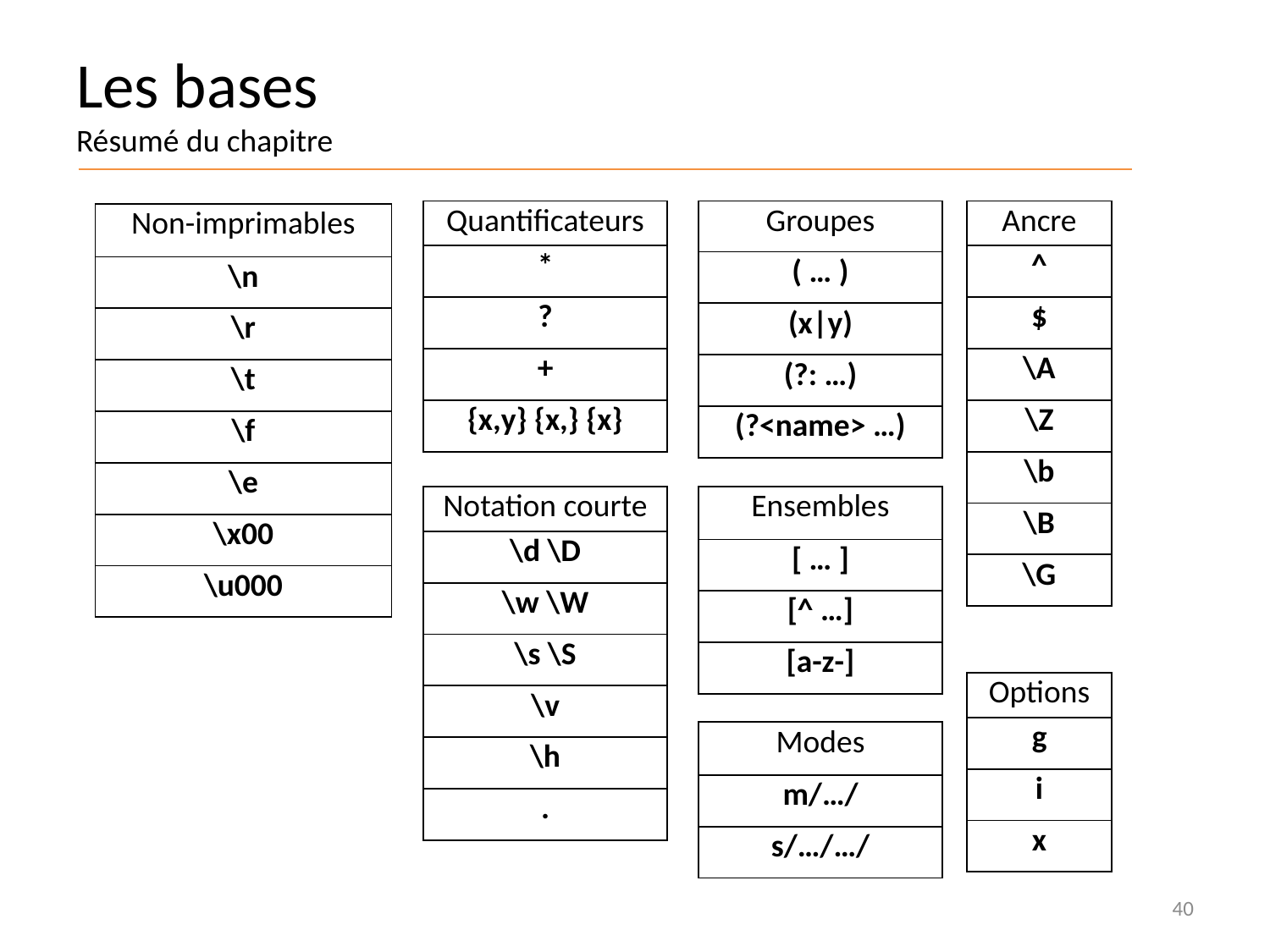

# Les bases Résumé du chapitre
| Quantificateurs |
| --- |
| \* |
| ? |
| + |
| {x,y} {x,} {x} |
| Groupes |
| --- |
| ( … ) |
| (x|y) |
| (?: …) |
| (?<name> …) |
| Ancre |
| --- |
| ^ |
| $ |
| \A |
| \Z |
| \b |
| \B |
| \G |
| Non-imprimables |
| --- |
| \n |
| \r |
| \t |
| \f |
| \e |
| \x00 |
| \u000 |
| Notation courte |
| --- |
| \d \D |
| \w \W |
| \s \S |
| \v |
| \h |
| . |
| Ensembles |
| --- |
| [ … ] |
| [^ …] |
| [a-z-] |
| Options |
| --- |
| g |
| i |
| x |
| Modes |
| --- |
| m/…/ |
| s/…/…/ |
40